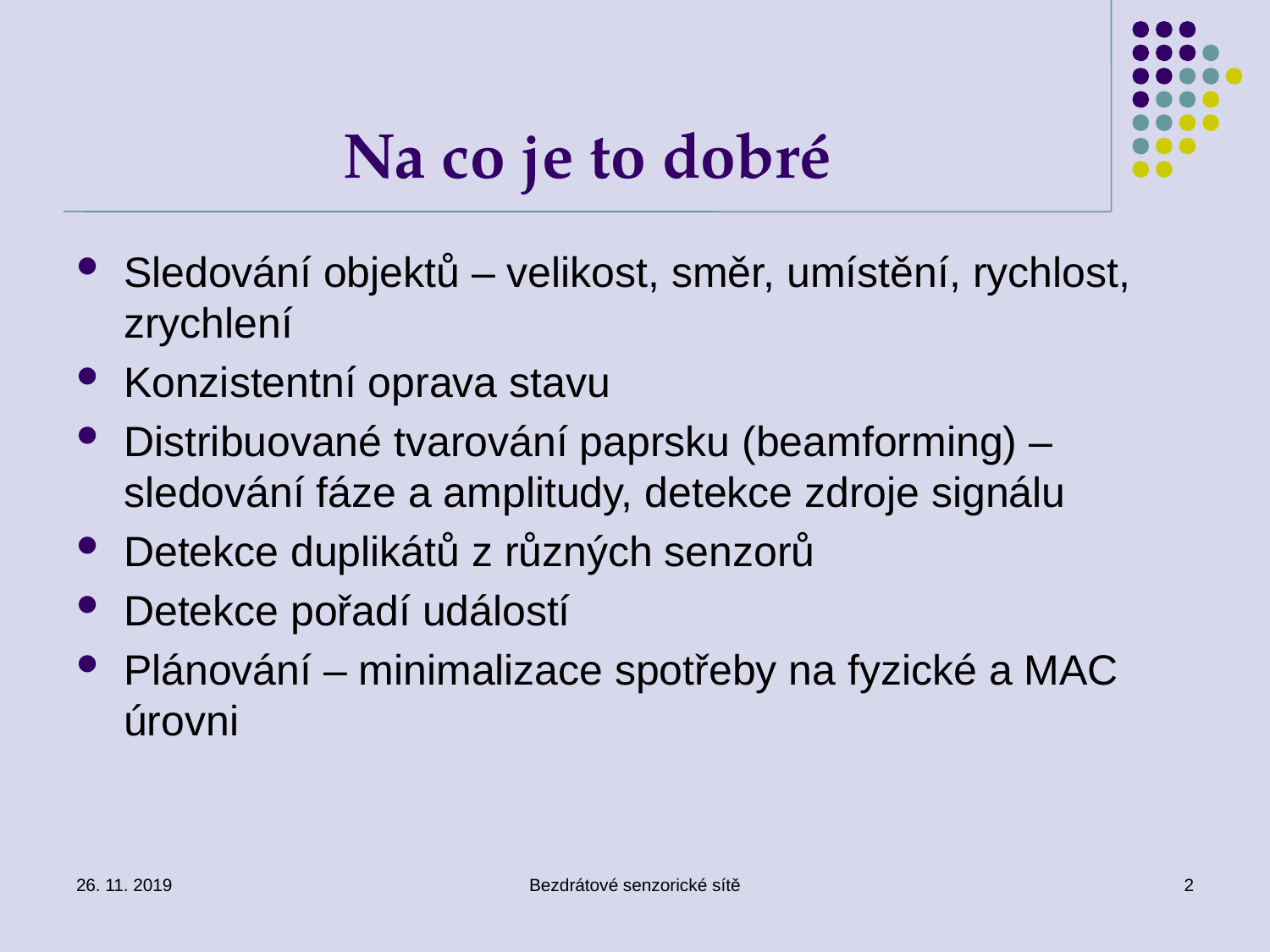

# Na co je to dobré
Sledování objektů – velikost, směr, umístění, rychlost, zrychlení
Konzistentní oprava stavu
Distribuované tvarování paprsku (beamforming) – sledování fáze a amplitudy, detekce zdroje signálu
Detekce duplikátů z různých senzorů
Detekce pořadí událostí
Plánování – minimalizace spotřeby na fyzické a MAC úrovni

26. 11. 2019
Bezdrátové senzorické sítě
2